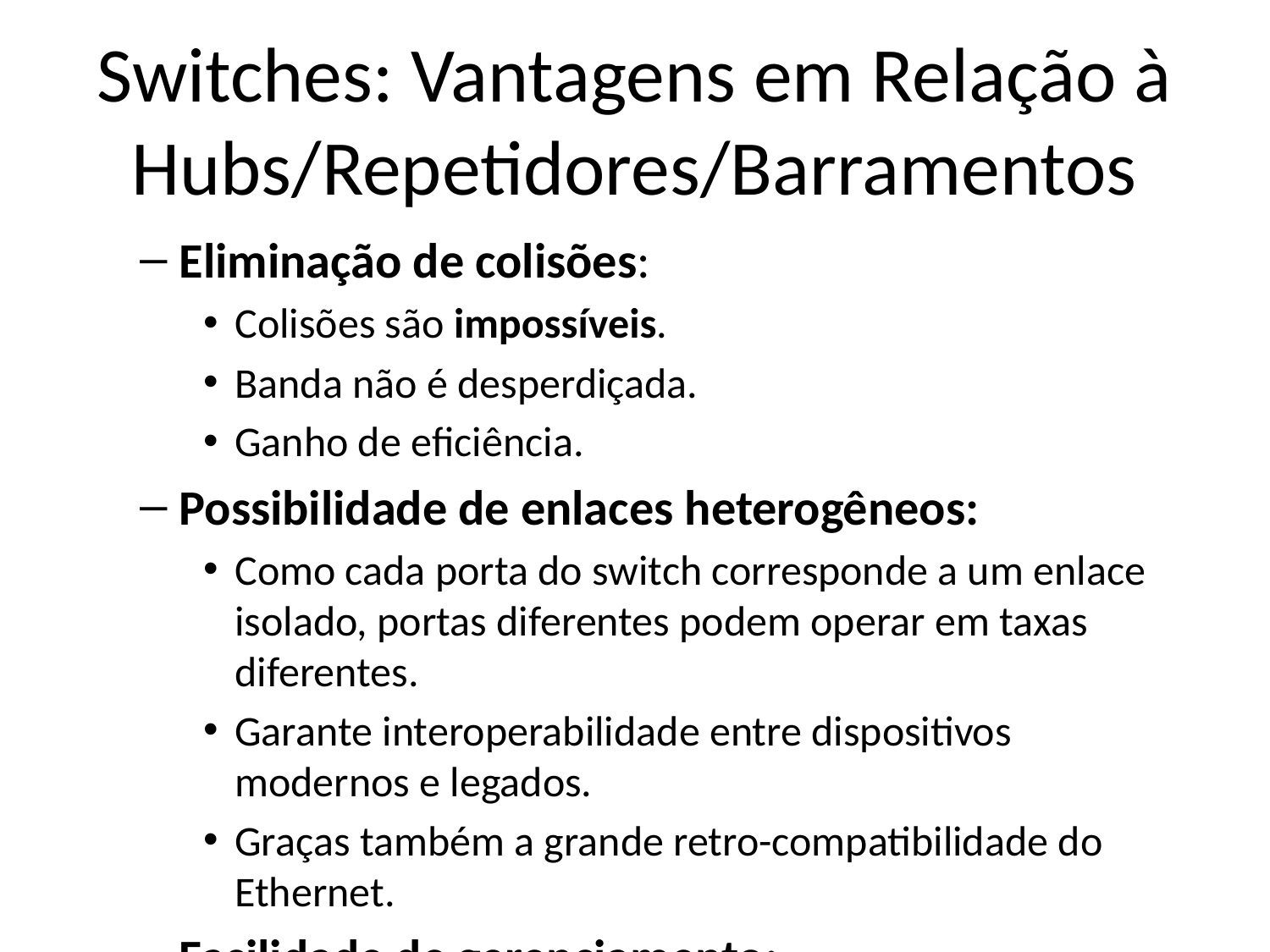

# Switches: Vantagens em Relação à Hubs/Repetidores/Barramentos
Eliminação de colisões:
Colisões são impossíveis.
Banda não é desperdiçada.
Ganho de eficiência.
Possibilidade de enlaces heterogêneos:
Como cada porta do switch corresponde a um enlace isolado, portas diferentes podem operar em taxas diferentes.
Garante interoperabilidade entre dispositivos modernos e legados.
Graças também a grande retro-compatibilidade do Ethernet.
Facilidade de gerenciamento:
Como portas são isoladas, é possível desativar portas individualmente.
e.g., por conta do mau-funcionamento de um dispositivo.
Switches modernos também reportam estatísticas sobre cada porta (detalhes no Cap. 9).